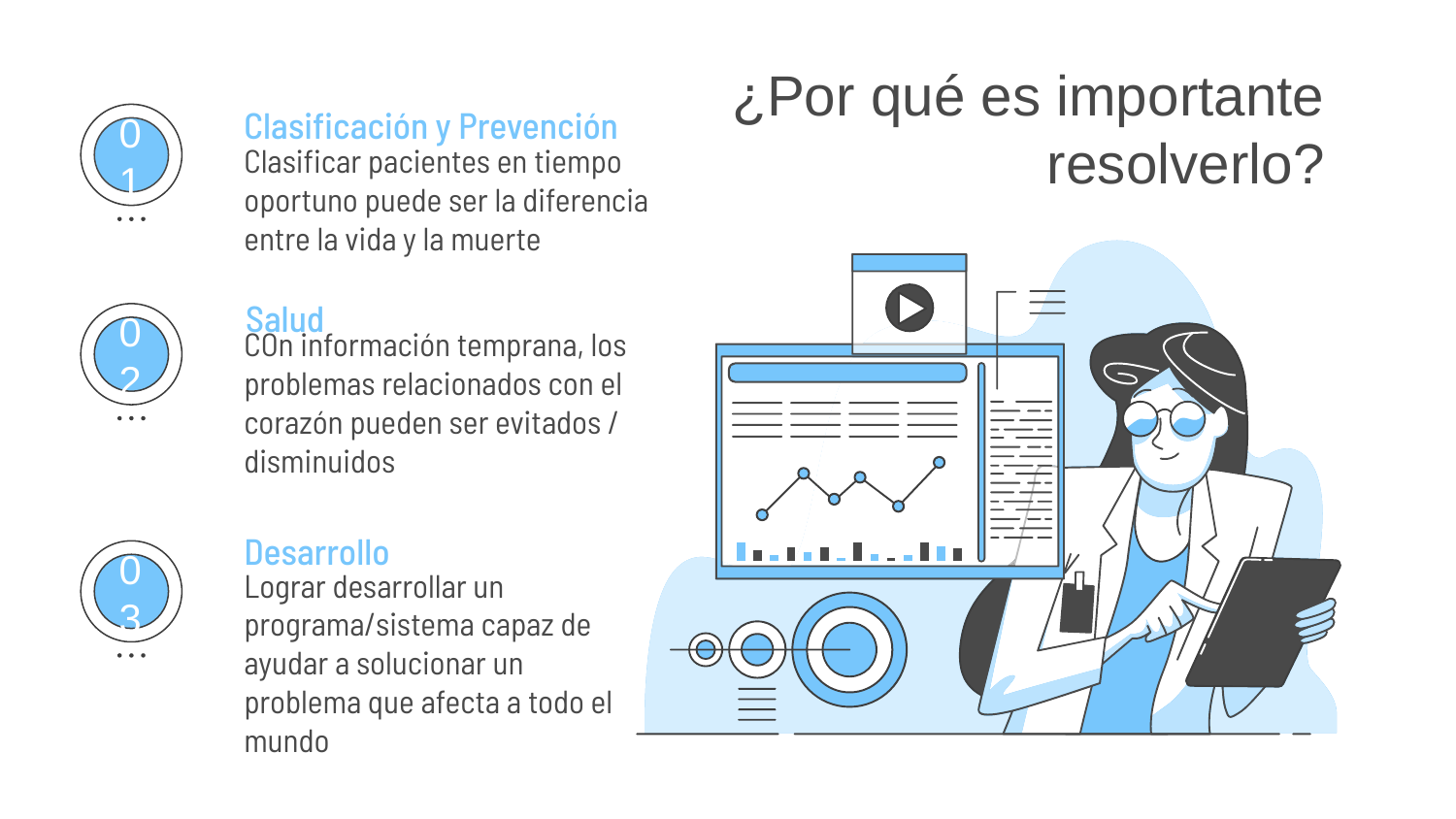

# ¿Por qué es importante resolverlo?
Clasificación y Prevención

Clasificar pacientes en tiempo oportuno puede ser la diferencia entre la vida y la muerte
01

Salud

COn información temprana, los problemas relacionados con el corazón pueden ser evitados / disminuidos
02
Desarrollo

Lograr desarrollar un programa/sistema capaz de ayudar a solucionar un problema que afecta a todo el mundo
03